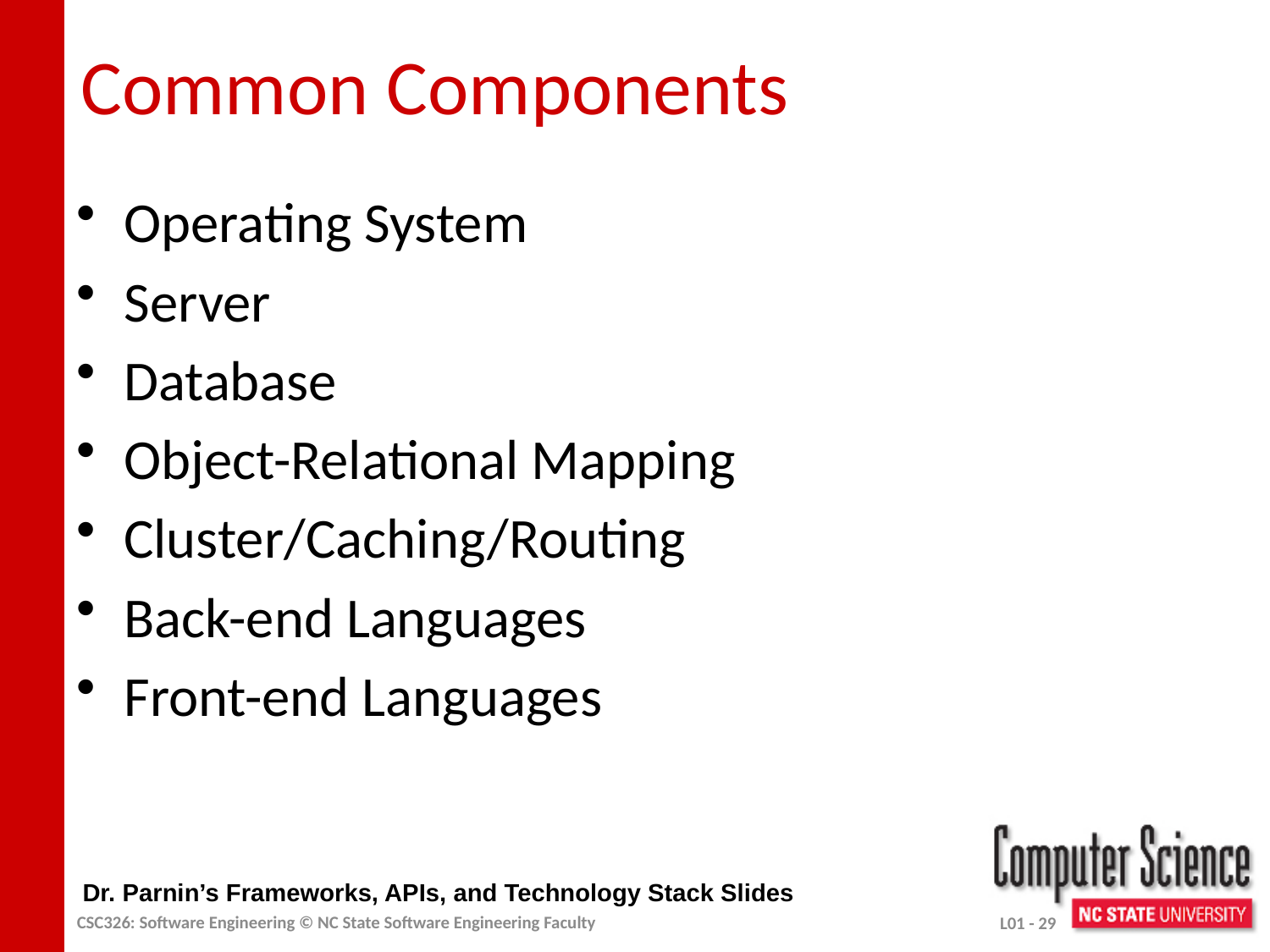

# Common Components
Operating System
Server
Database
Object-Relational Mapping
Cluster/Caching/Routing
Back-end Languages
Front-end Languages
Dr. Parnin’s Frameworks, APIs, and Technology Stack Slides
CSC326: Software Engineering © NC State Software Engineering Faculty
L01 - 29